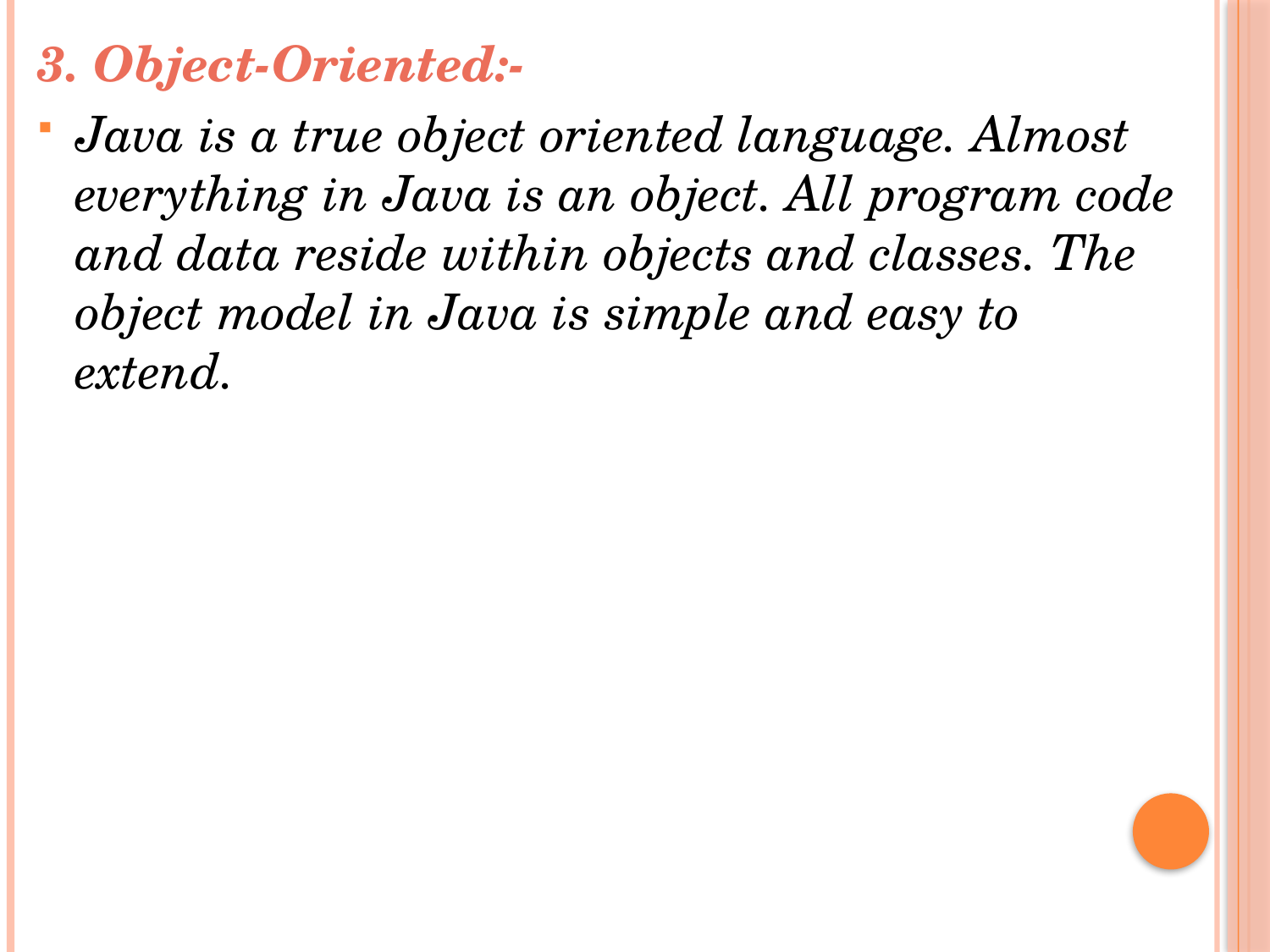

3. Object-Oriented:-
Java is a true object oriented language. Almost everything in Java is an object. All program code and data reside within objects and classes. The object model in Java is simple and easy to extend.